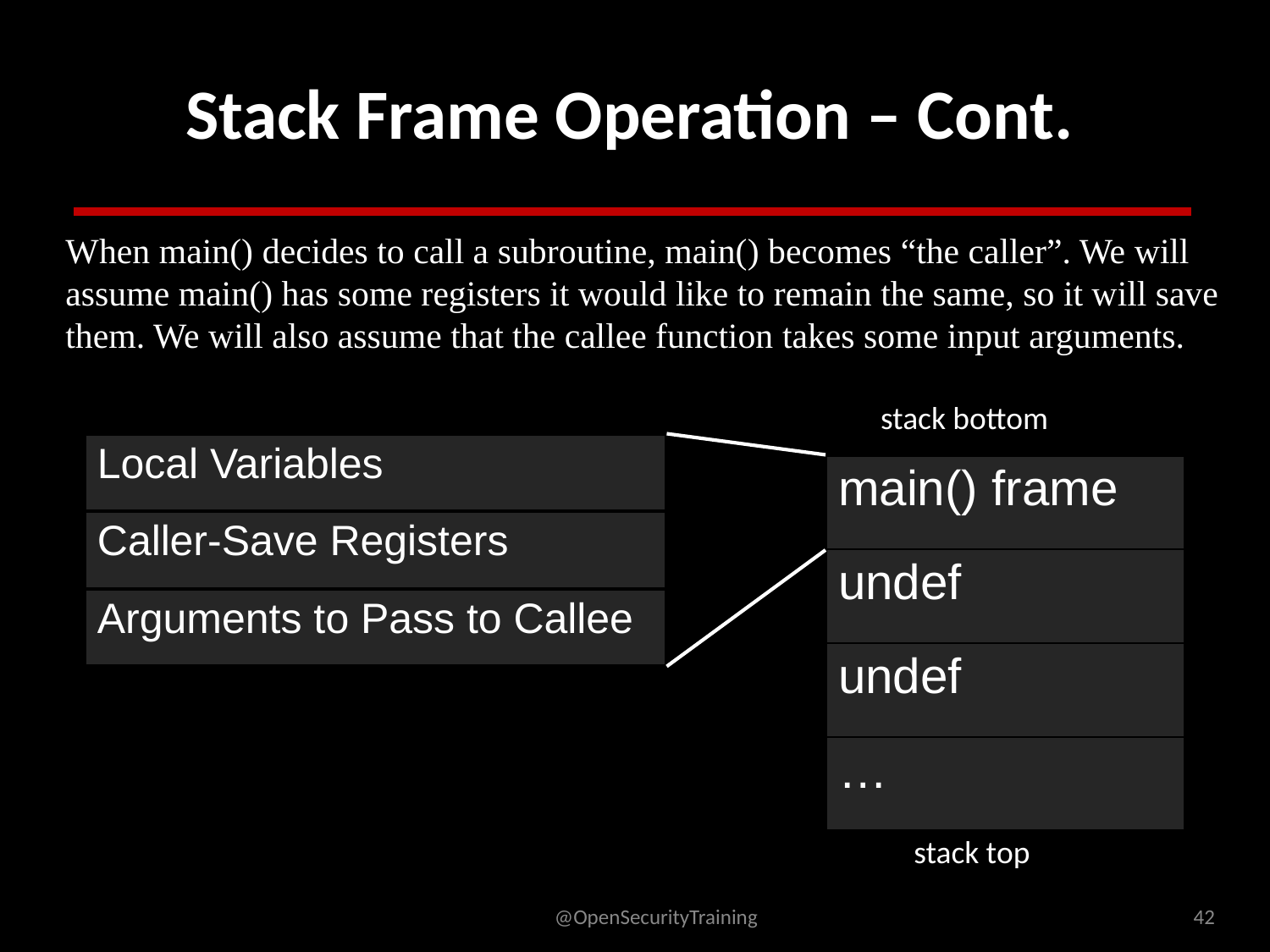

# Stack Frame Operation – Cont.
When main() decides to call a subroutine, main() becomes “the caller”. We will assume main() has some registers it would like to remain the same, so it will save them. We will also assume that the callee function takes some input arguments.
stack bottom
| Local Variables |
| --- |
| Caller-Save Registers |
| Arguments to Pass to Callee |
| main() frame |
| --- |
| undef |
| undef |
| … |
stack top